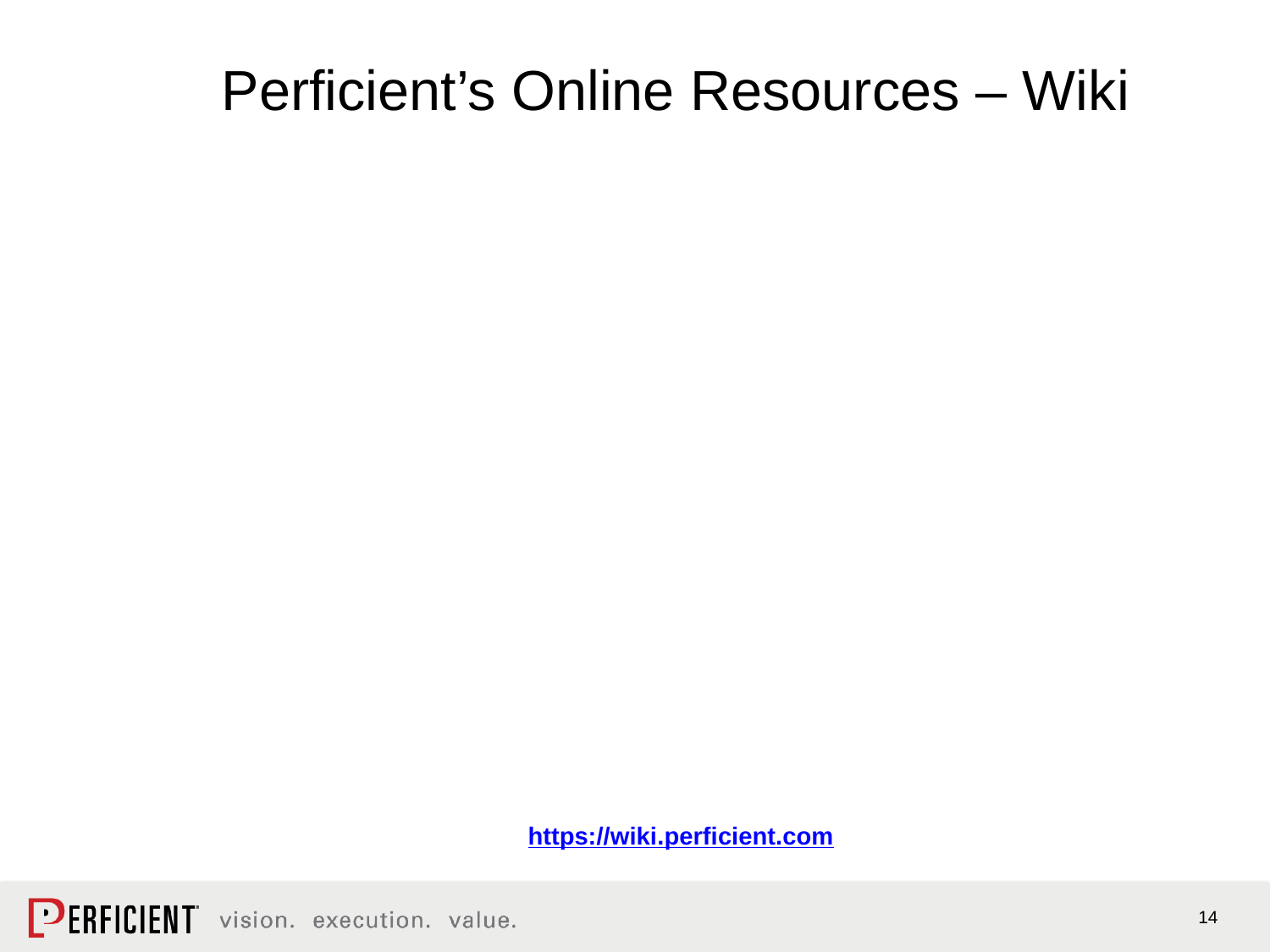

# Perficient’s Online Resources – Wiki
The Perficient wiki is designed to be a collaborative environment where users contribute content and create value. The Wiki is used for things such as:
Collaborative project workspaces
Sharing SBU information
Establishing knowledge bases

https://wiki.perficient.com